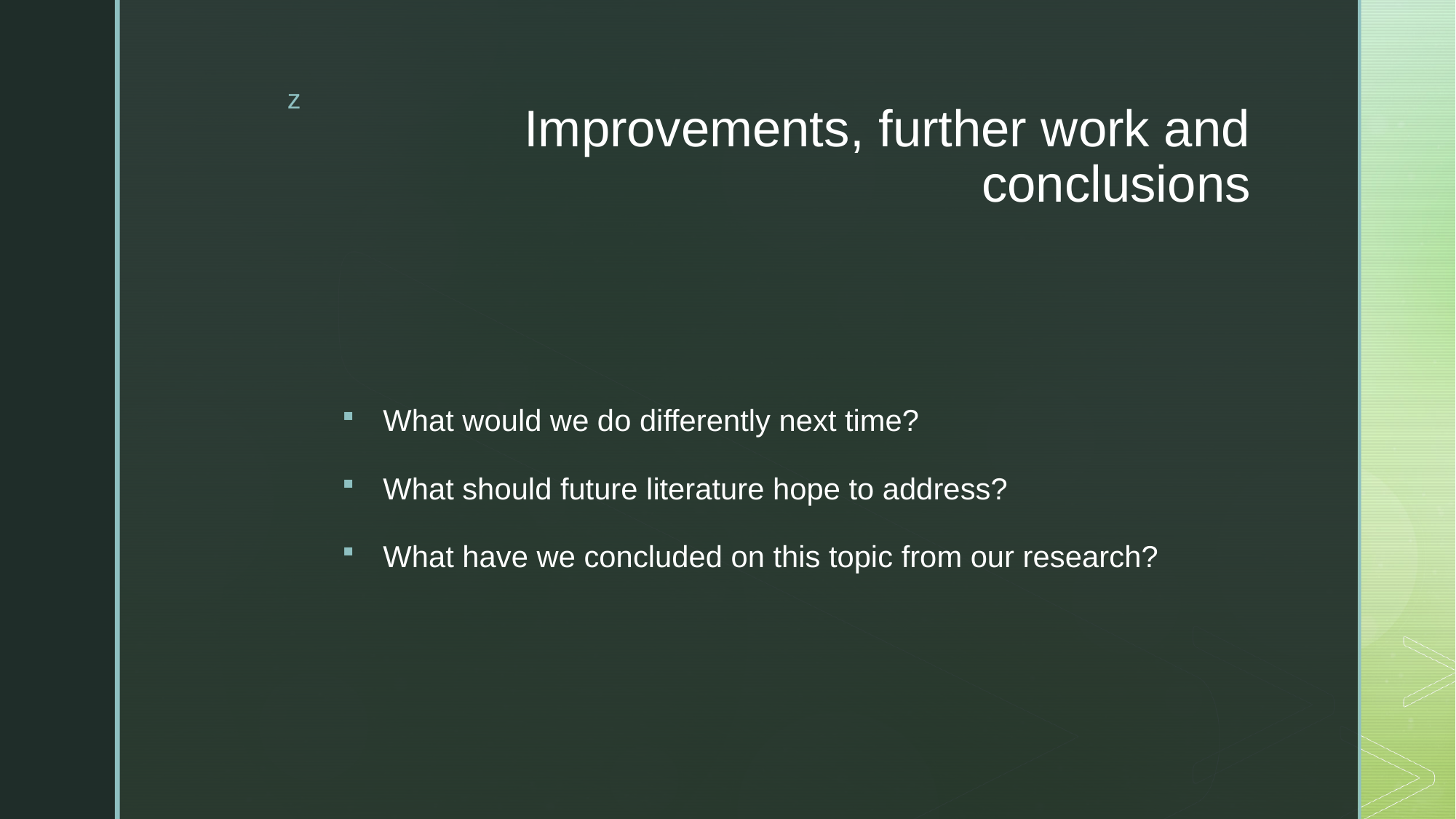

# Improvements, further work and conclusions
What would we do differently next time?
What should future literature hope to address?
What have we concluded on this topic from our research?